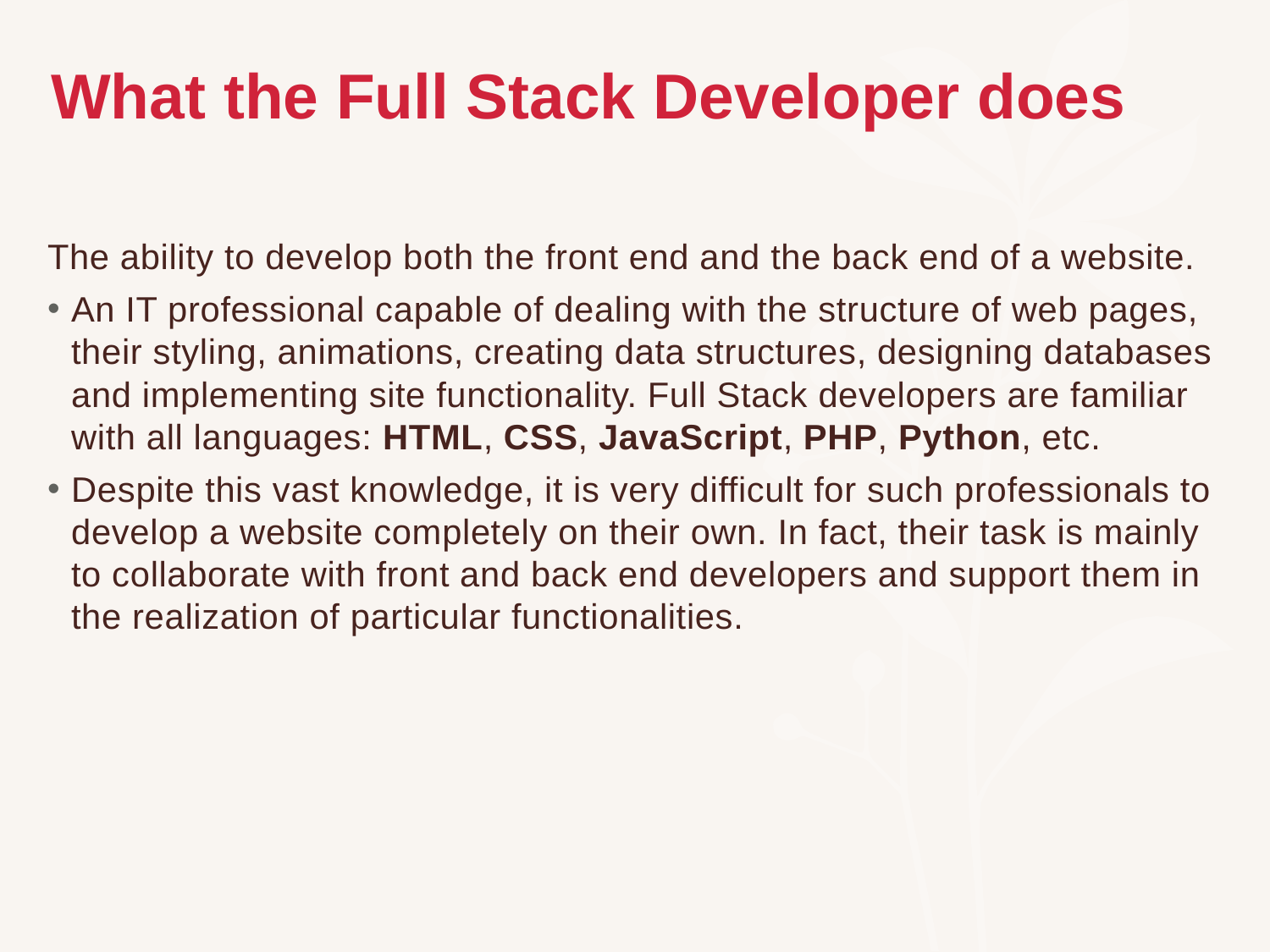

# What the Full Stack Developer does
The ability to develop both the front end and the back end of a website.
An IT professional capable of dealing with the structure of web pages, their styling, animations, creating data structures, designing databases and implementing site functionality. Full Stack developers are familiar with all languages: HTML, CSS, JavaScript, PHP, Python, etc.
Despite this vast knowledge, it is very difficult for such professionals to develop a website completely on their own. In fact, their task is mainly to collaborate with front and back end developers and support them in the realization of particular functionalities.